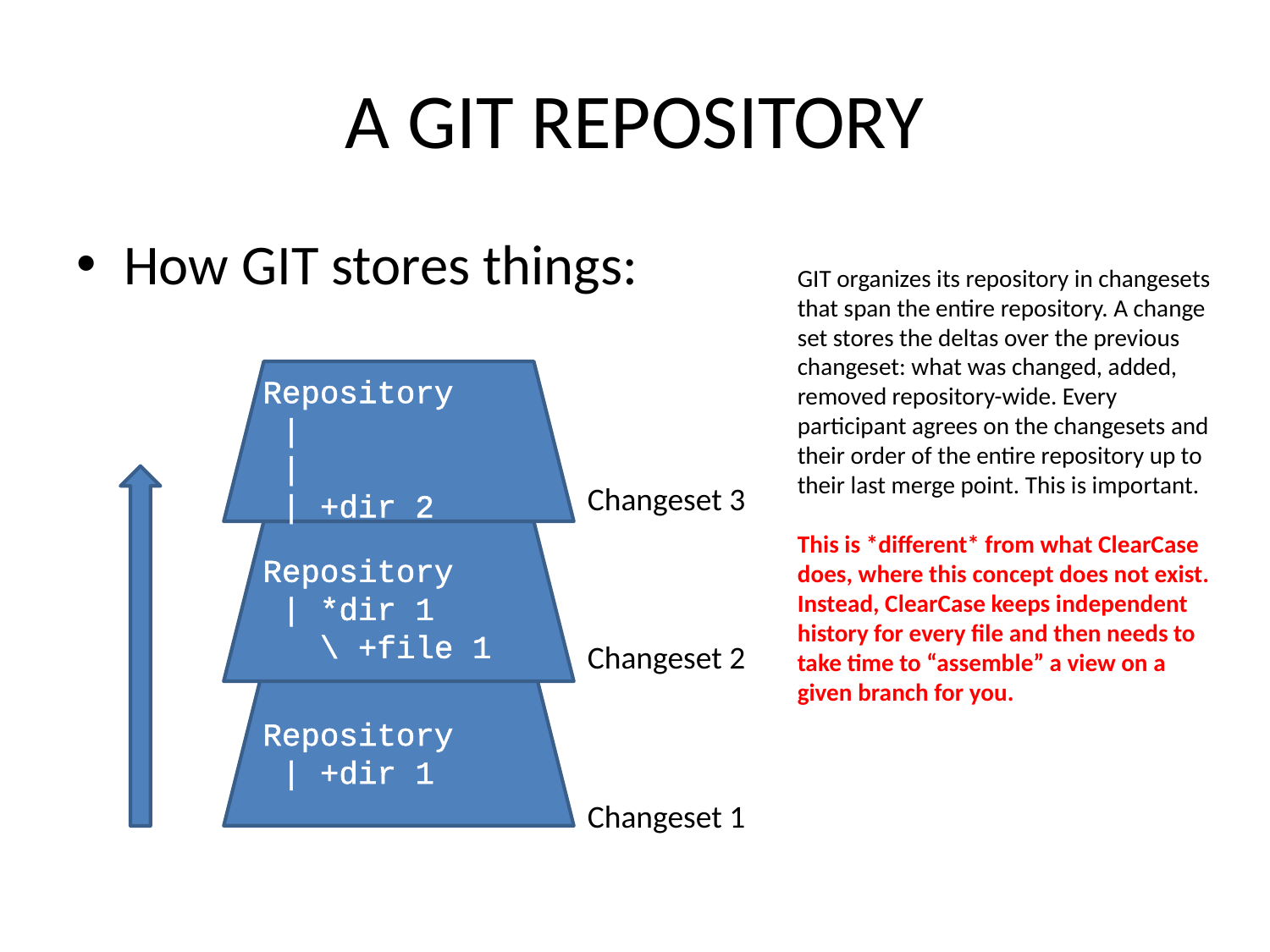

# A GIT REPOSITORY
How GIT stores things:
GIT organizes its repository in changesets that span the entire repository. A change set stores the deltas over the previous changeset: what was changed, added, removed repository-wide. Every participant agrees on the changesets and their order of the entire repository up to their last merge point. This is important.

This is *different* from what ClearCase does, where this concept does not exist. Instead, ClearCase keeps independent history for every file and then needs to take time to “assemble” a view on a given branch for you.

Repository
 |
 |
 | +dir 2

Changeset 3
Repository
 | *dir 1
   \ +file 1
Changeset 2
Repository
 | +dir 1
Changeset 1